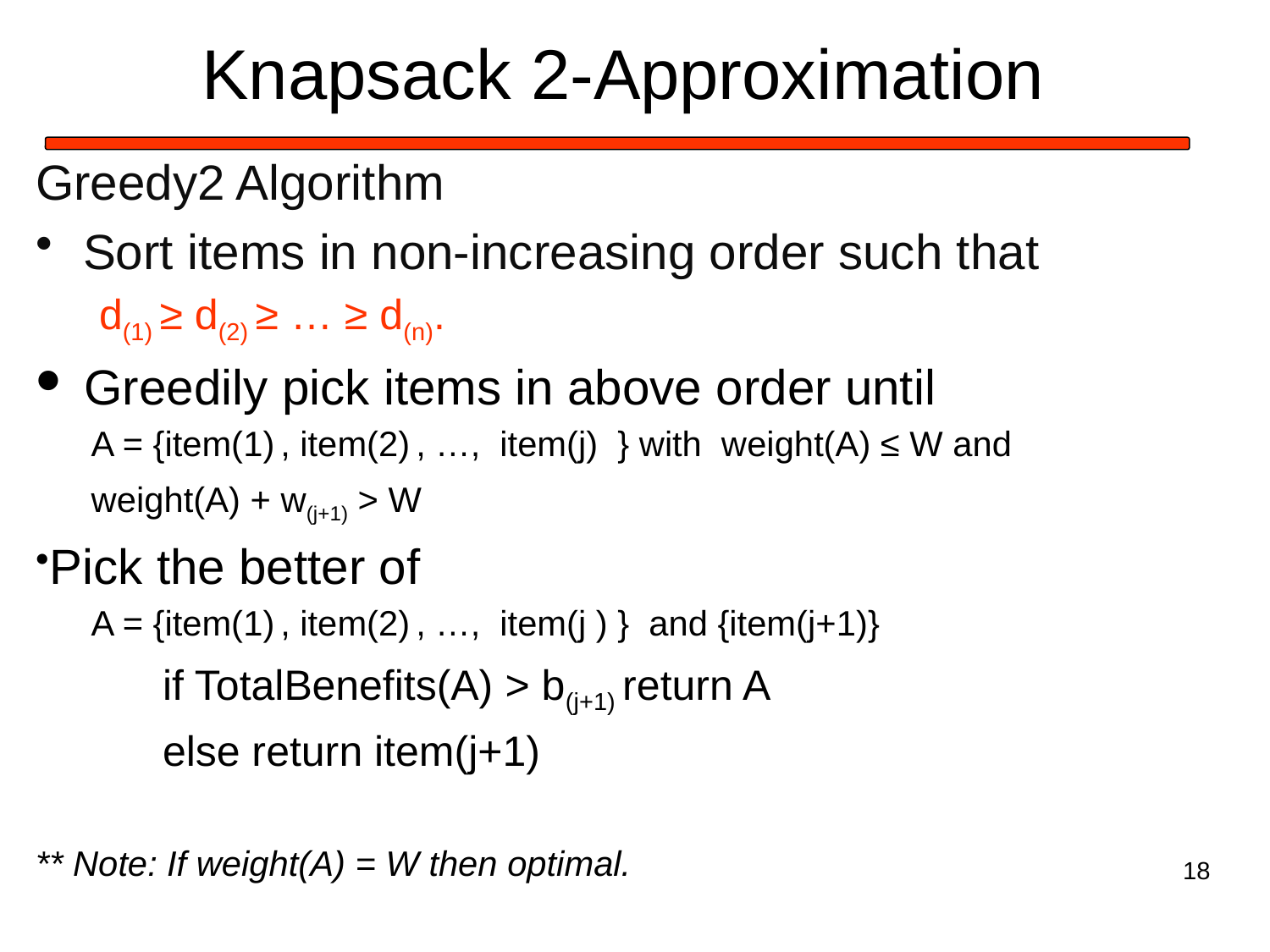

# Knapsack 2-Approximation
Greedy2 Algorithm
Sort items in non-increasing order such that
d(1) ≥ d(2) ≥ … ≥ d(n).
 Greedily pick items in above order until
A = {item(1) , item(2) , …,  item(j)  } with  weight(A) ≤ W and
weight(A) + w(j+1) > W
Pick the better of
A = {item(1) , item(2) , …,  item(j ) }  and {item(j+1)}
   	if TotalBenefits(A) > b(j+1) return A
	else return item(j+1)

** Note: If weight(A) = W then optimal.
18